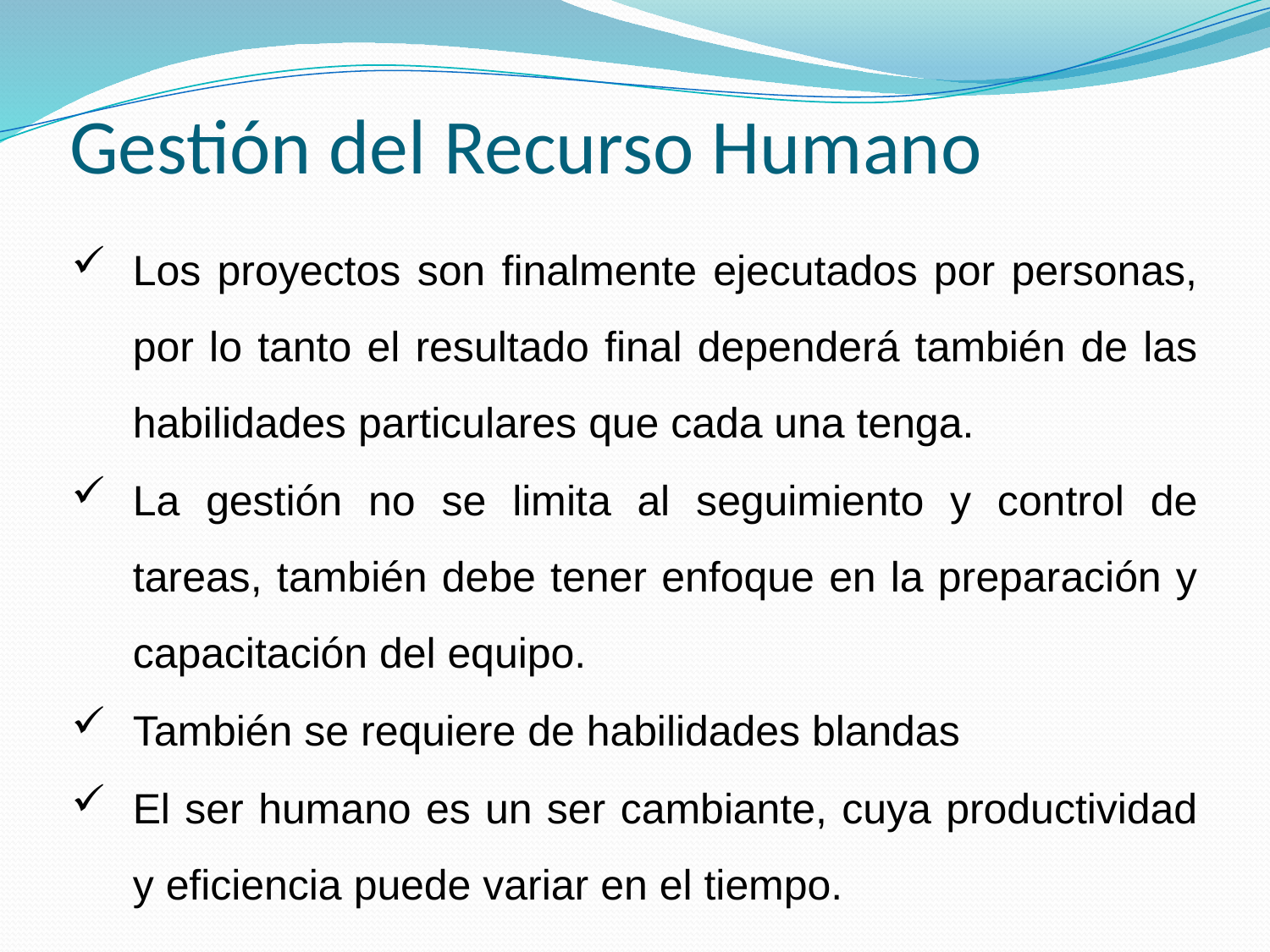

# Gestión del Recurso Humano
Los proyectos son finalmente ejecutados por personas, por lo tanto el resultado final dependerá también de las habilidades particulares que cada una tenga.
La gestión no se limita al seguimiento y control de tareas, también debe tener enfoque en la preparación y capacitación del equipo.
También se requiere de habilidades blandas
El ser humano es un ser cambiante, cuya productividad y eficiencia puede variar en el tiempo.